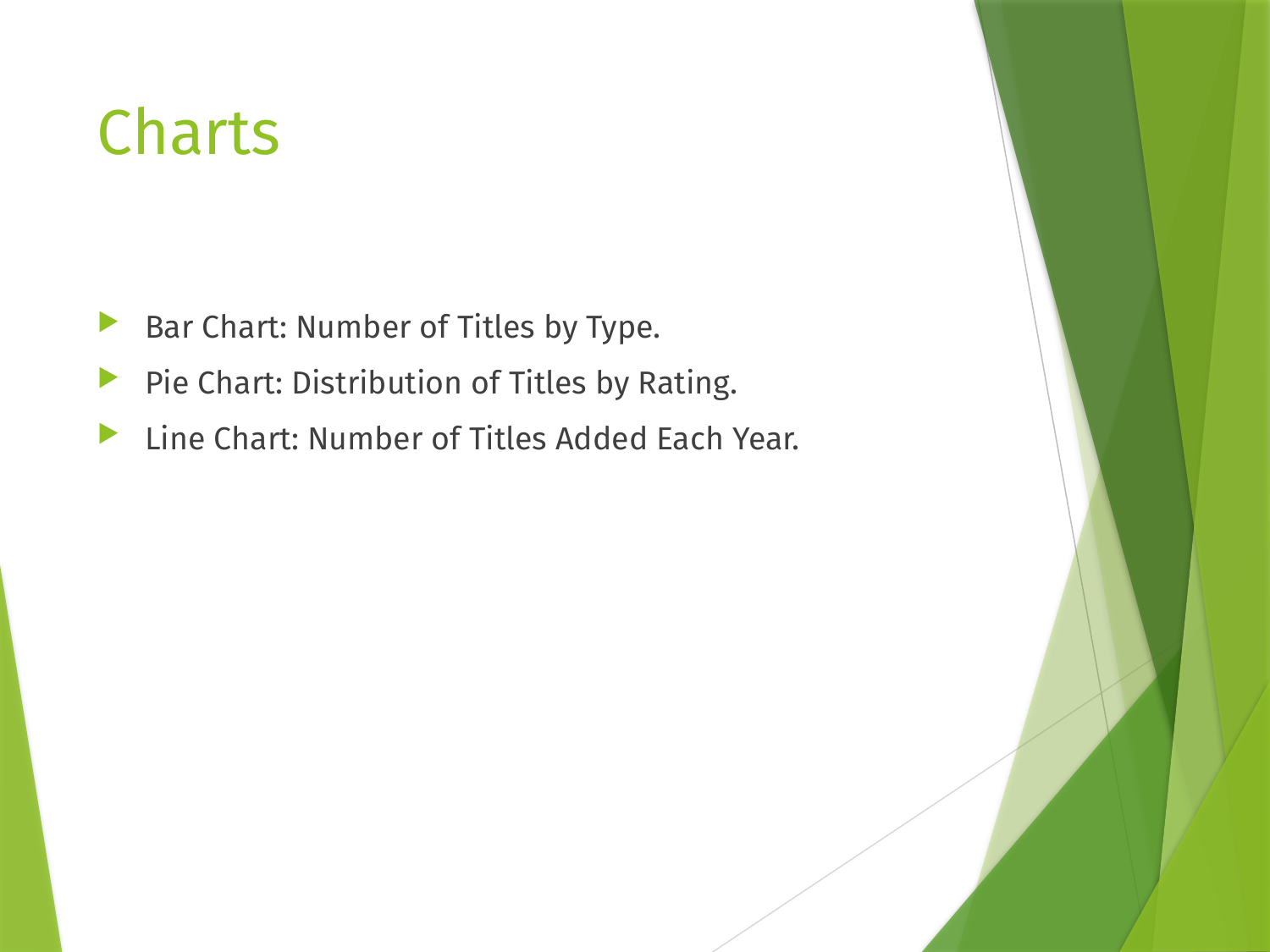

# Charts
Bar Chart: Number of Titles by Type.
Pie Chart: Distribution of Titles by Rating.
Line Chart: Number of Titles Added Each Year.